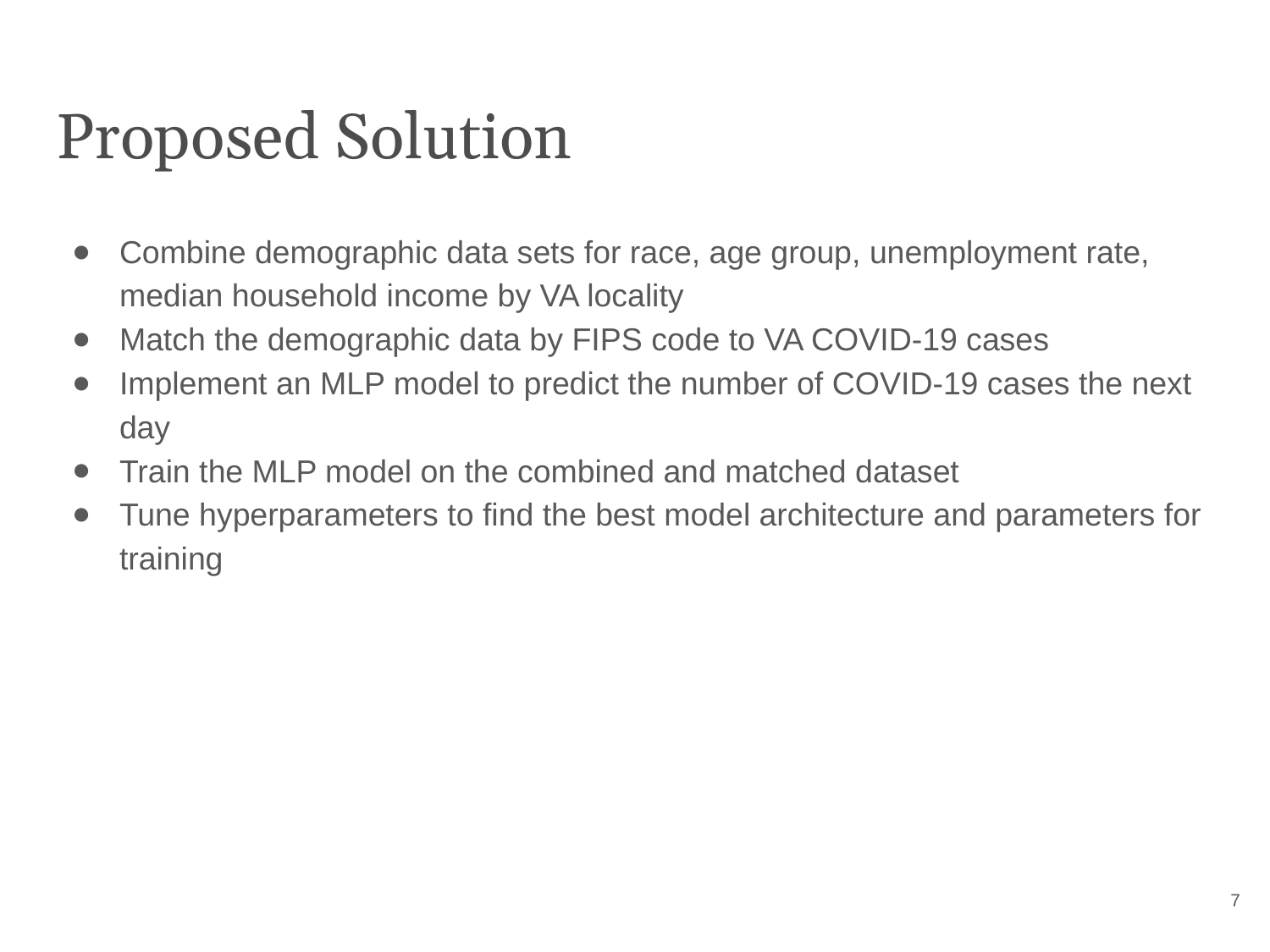

# Proposed Solution
Combine demographic data sets for race, age group, unemployment rate, median household income by VA locality
Match the demographic data by FIPS code to VA COVID-19 cases
Implement an MLP model to predict the number of COVID-19 cases the next day
Train the MLP model on the combined and matched dataset
Tune hyperparameters to find the best model architecture and parameters for training
7